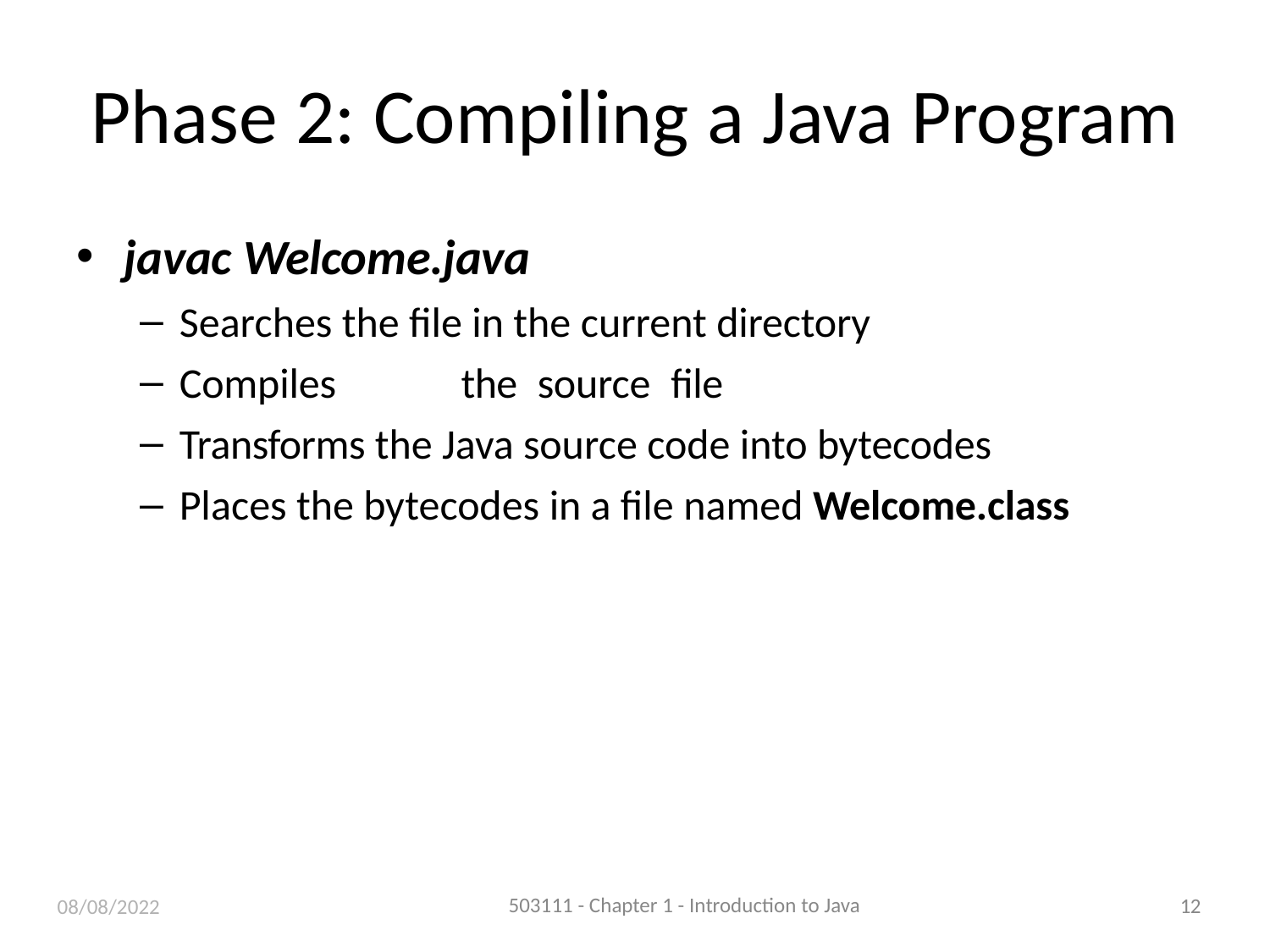

# Phase 2: Compiling a Java Program
javac Welcome.java
Searches the file in the current directory
Compiles	the	source	file
Transforms the Java source code into bytecodes
Places the bytecodes in a file named Welcome.class
08/08/2022
503111 - Chapter 1 - Introduction to Java
12